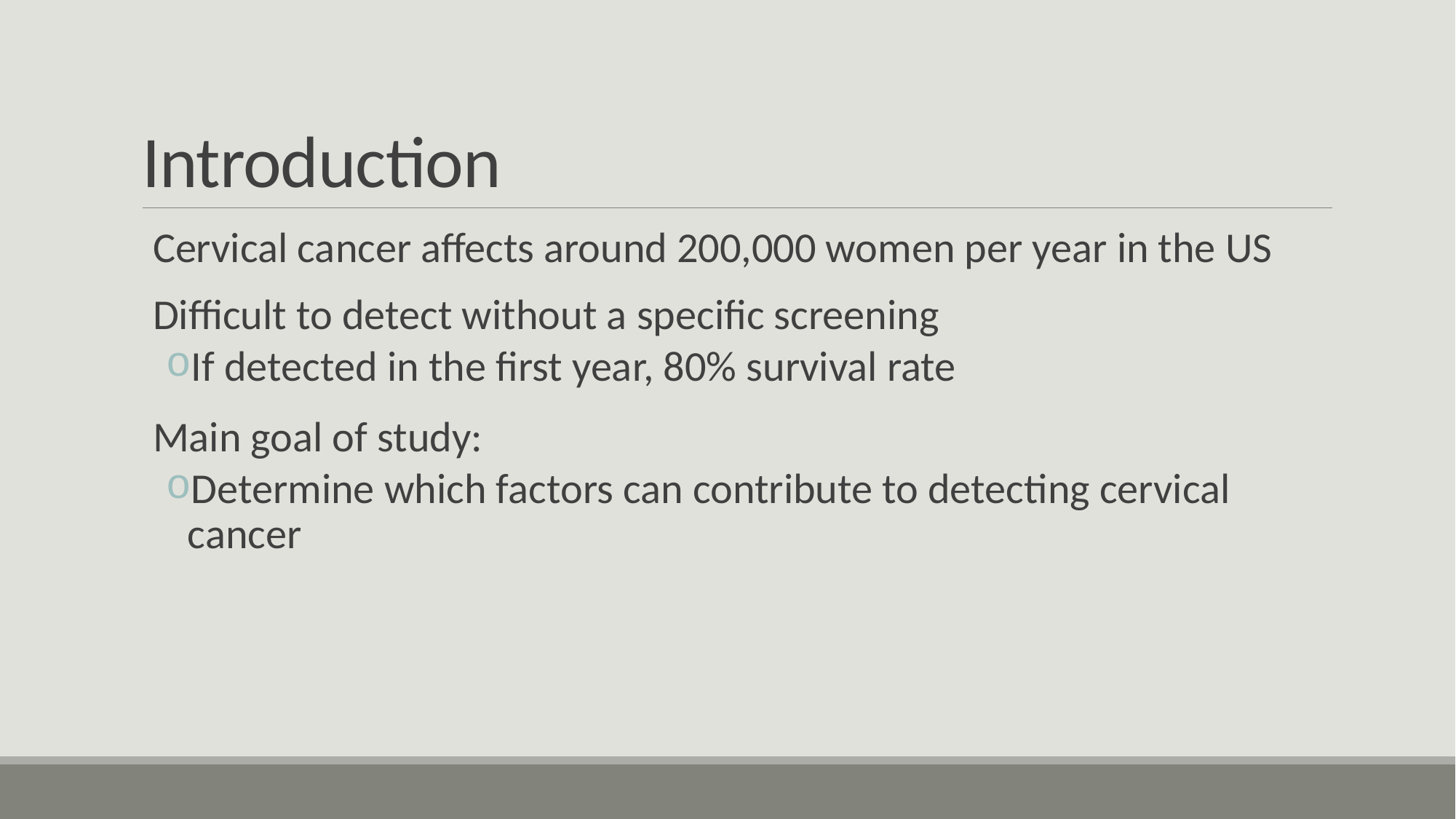

# Introduction
Cervical cancer affects around 200,000 women per year in the US
Difficult to detect without a specific screening
If detected in the first year, 80% survival rate
Main goal of study:
Determine which factors can contribute to detecting cervical cancer